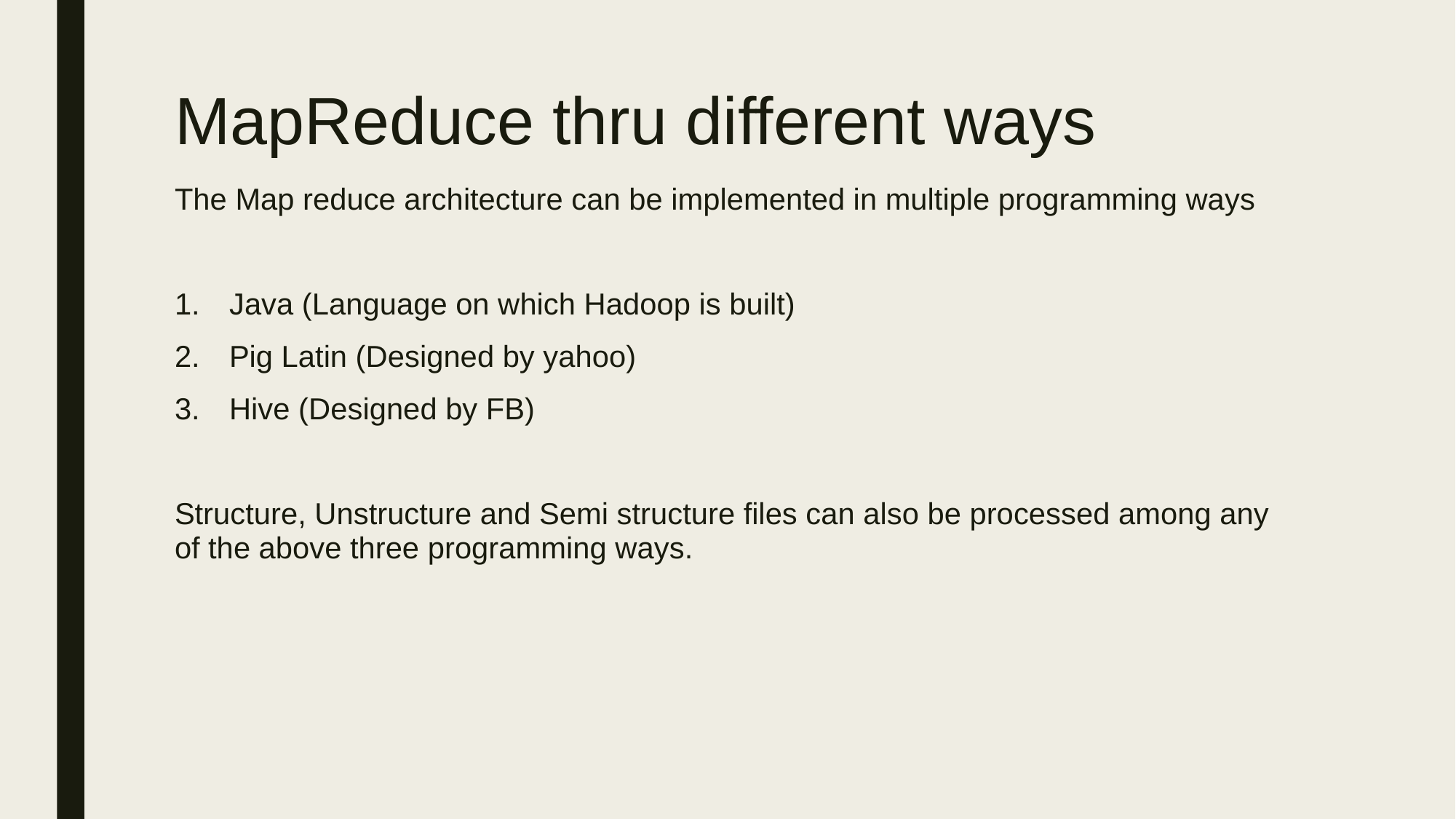

# MapReduce thru different ways
The Map reduce architecture can be implemented in multiple programming ways

Java (Language on which Hadoop is built)
Pig Latin (Designed by yahoo)
Hive (Designed by FB)

Structure, Unstructure and Semi structure files can also be processed among any of the above three programming ways.